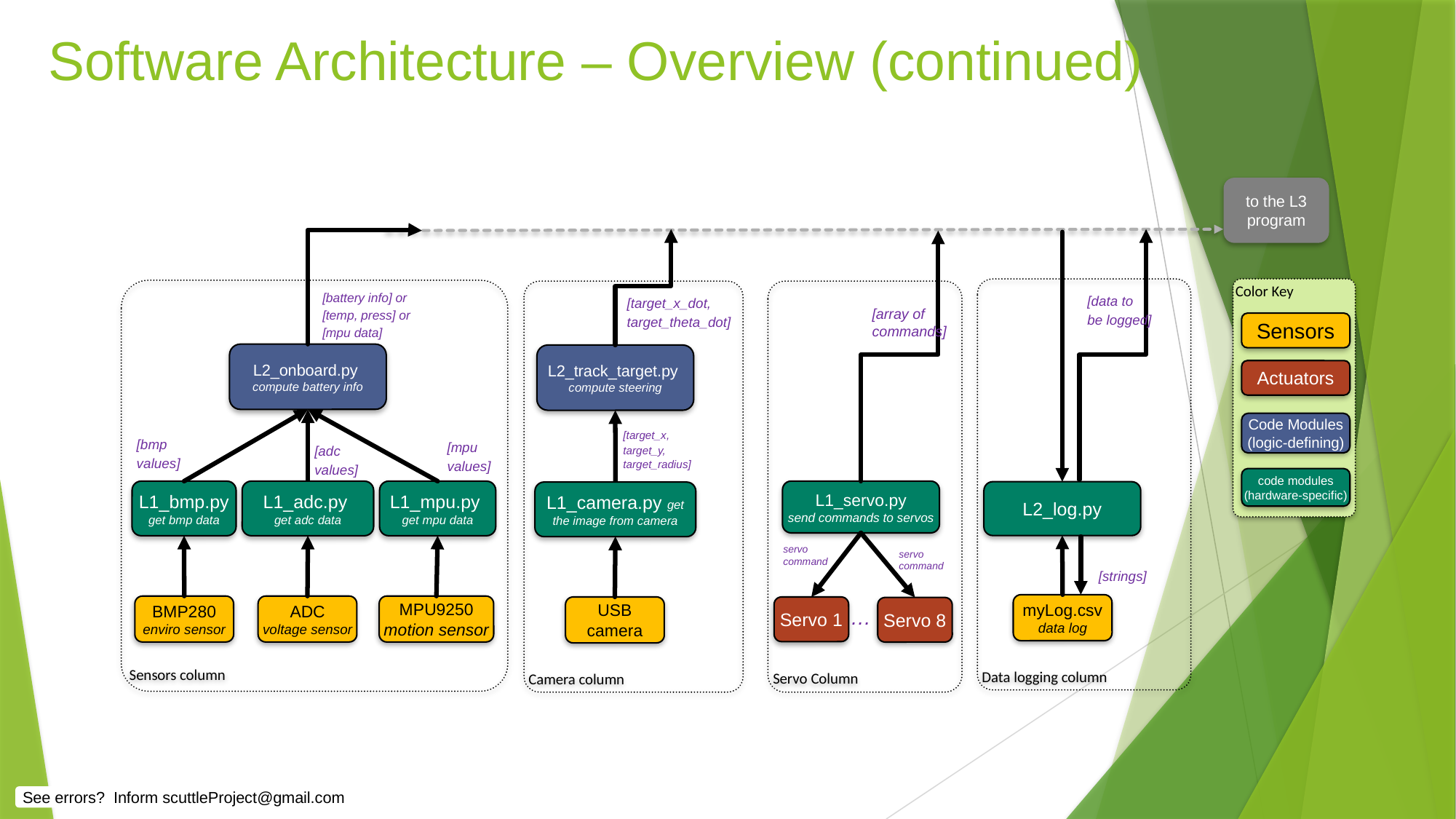

# Software Architecture – Overview (continued)
to the L3 program
Data logging column
Color Key
Sensors column
Camera column
Servo Column
[battery info] or
[temp, press] or
[mpu data]
[data to
be logged]
[target_x_dot,
target_theta_dot]
[array of commands]
Sensors
L2_onboard.py
compute battery info
L2_track_target.py
compute steering
Actuators
Code Modules (logic-defining)
[target_x,
target_y, target_radius]
[bmp
values]
[mpu
values]
[adc
values]
code modules (hardware-specific)
L1_bmp.py
get bmp data
L1_adc.py
get adc data
L1_mpu.py
get mpu data
L1_servo.py
send commands to servos
L2_log.py
L1_camera.py get the image from camera
servo command
servo command
[strings]
myLog.csv
data log
BMP280
enviro sensor
ADC
voltage sensor
MPU9250
motion sensor
USB
camera
Servo 1
Servo 8
…
See errors?  Inform scuttleProject@gmail.com